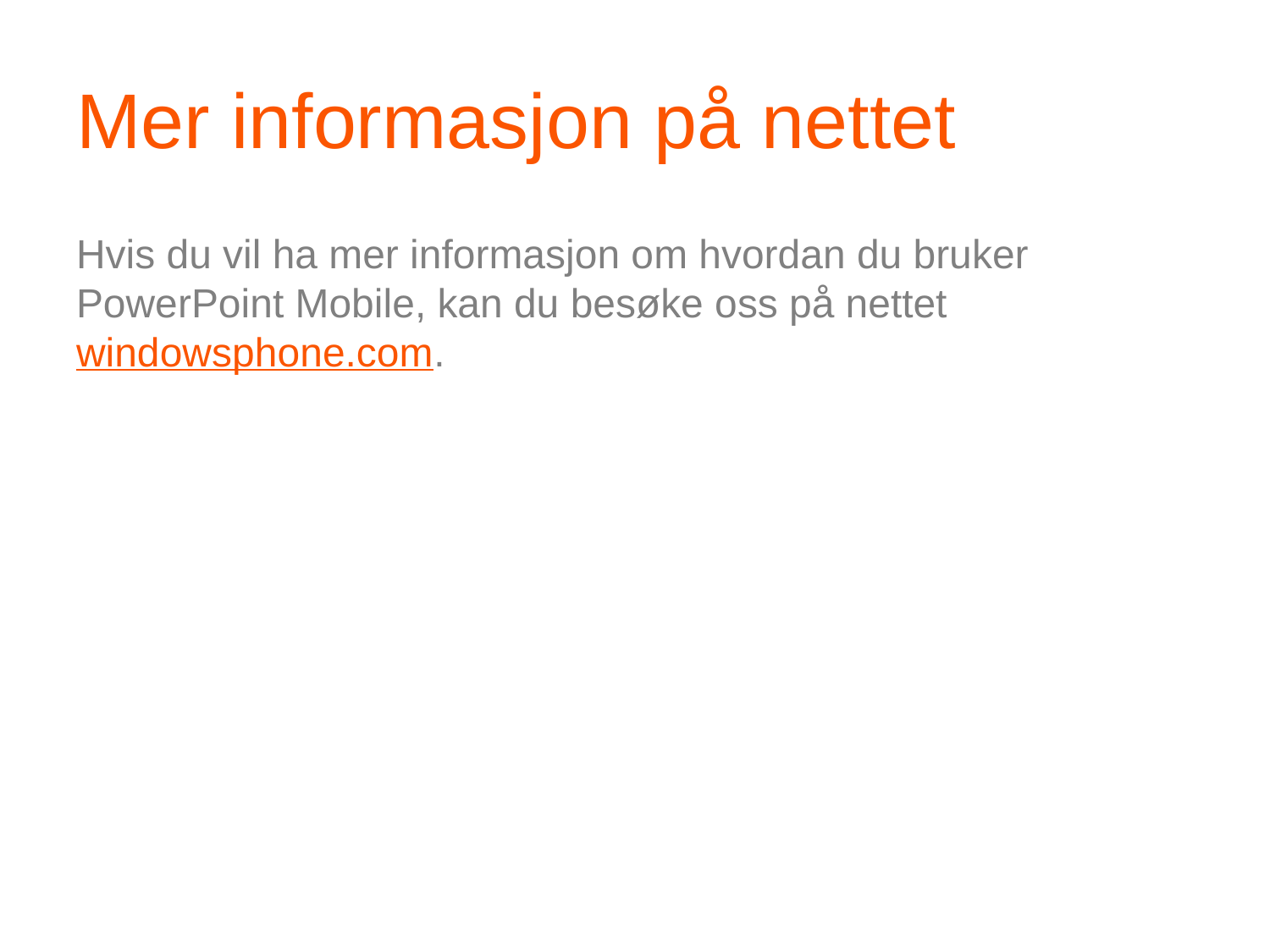

# Mer informasjon på nettet
Hvis du vil ha mer informasjon om hvordan du bruker PowerPoint Mobile, kan du besøke oss på nettet windowsphone.com.